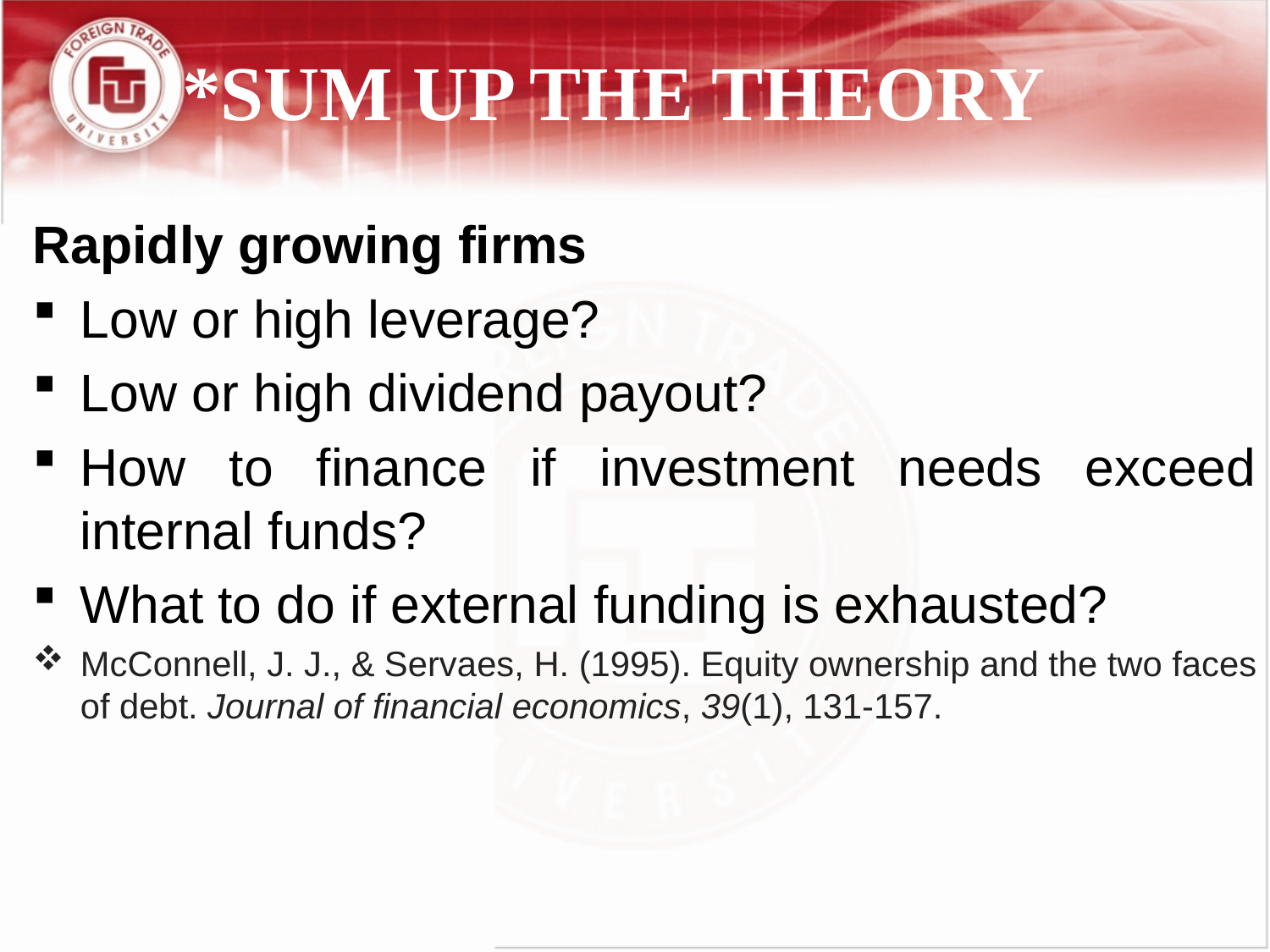

# *SUM UP THE THEORY
Rapidly growing firms
Low or high leverage?
Low or high dividend payout?
How to finance if investment needs exceed internal funds?
What to do if external funding is exhausted?
McConnell, J. J., & Servaes, H. (1995). Equity ownership and the two faces of debt. Journal of financial economics, 39(1), 131-157.